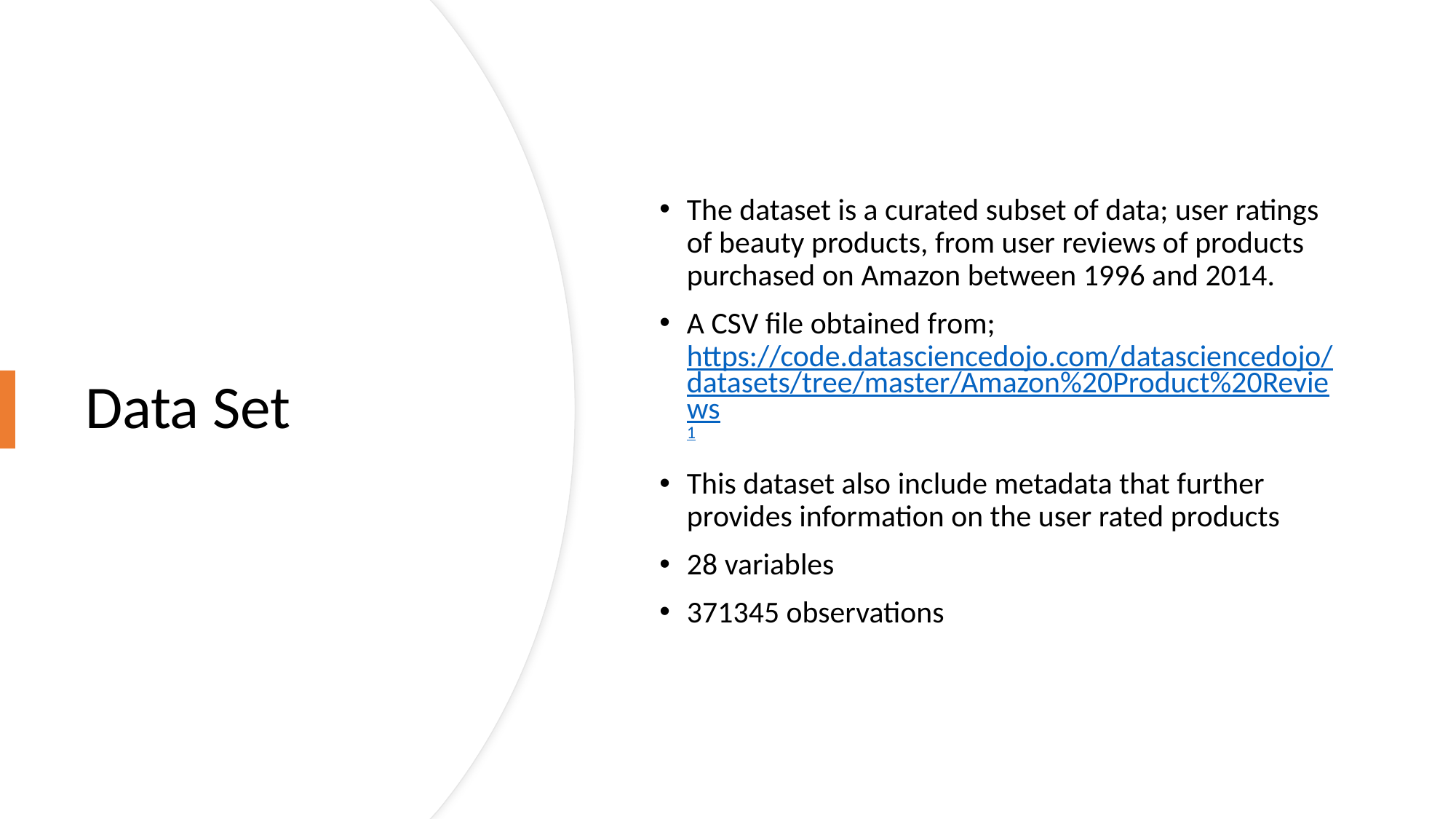

The dataset is a curated subset of data; user ratings of beauty products, from user reviews of products purchased on Amazon between 1996 and 2014.
A CSV file obtained from; https://code.datasciencedojo.com/datasciencedojo/datasets/tree/master/Amazon%20Product%20Reviews1
This dataset also include metadata that further provides information on the user rated products
28 variables
371345 observations

# Data Set